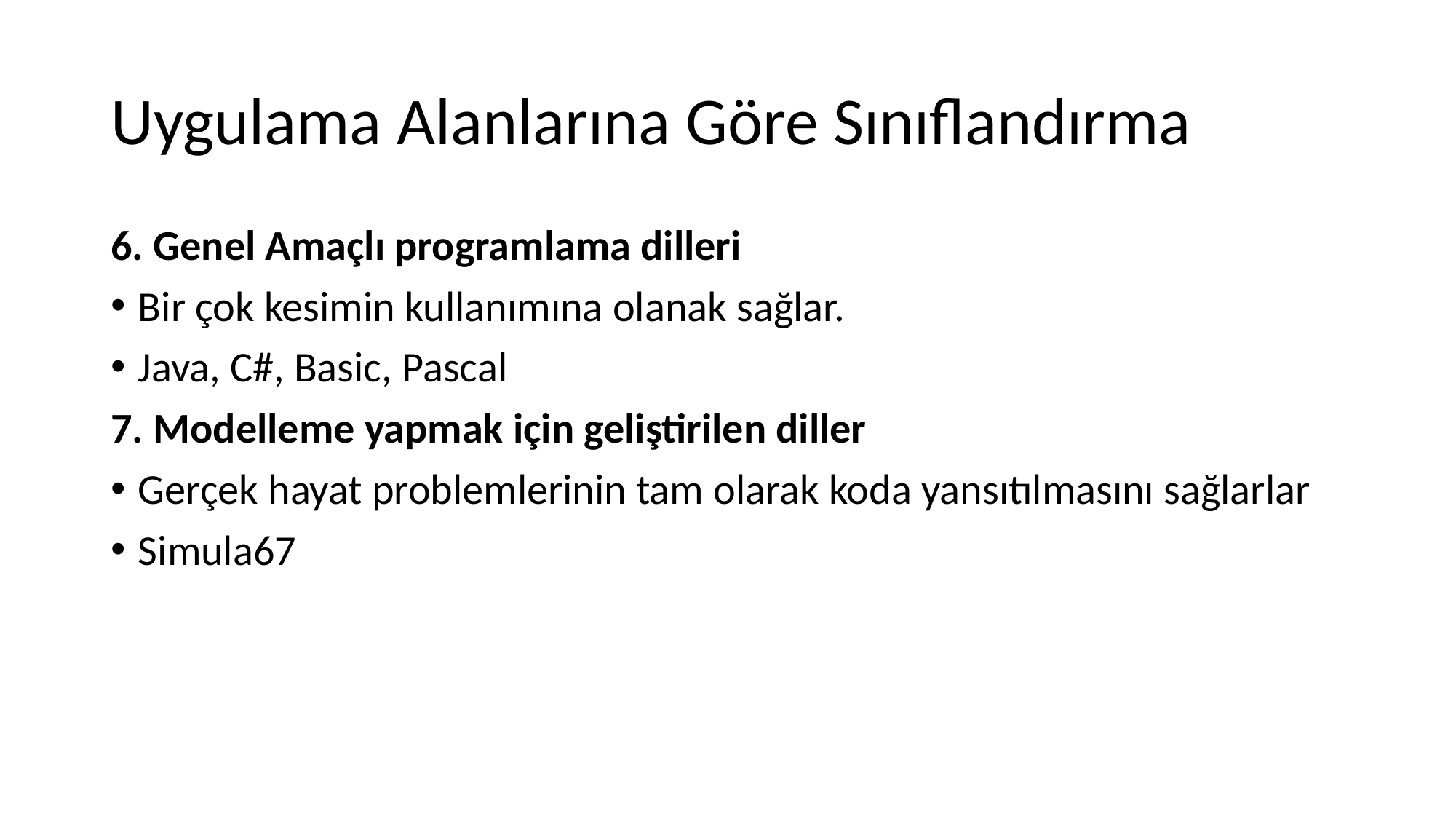

# Uygulama Alanlarına Göre Sınıflandırma
6. Genel Amaçlı programlama dilleri
Bir çok kesimin kullanımına olanak sağlar.
Java, C#, Basic, Pascal
7. Modelleme yapmak için geliştirilen diller
Gerçek hayat problemlerinin tam olarak koda yansıtılmasını sağlarlar
Simula67